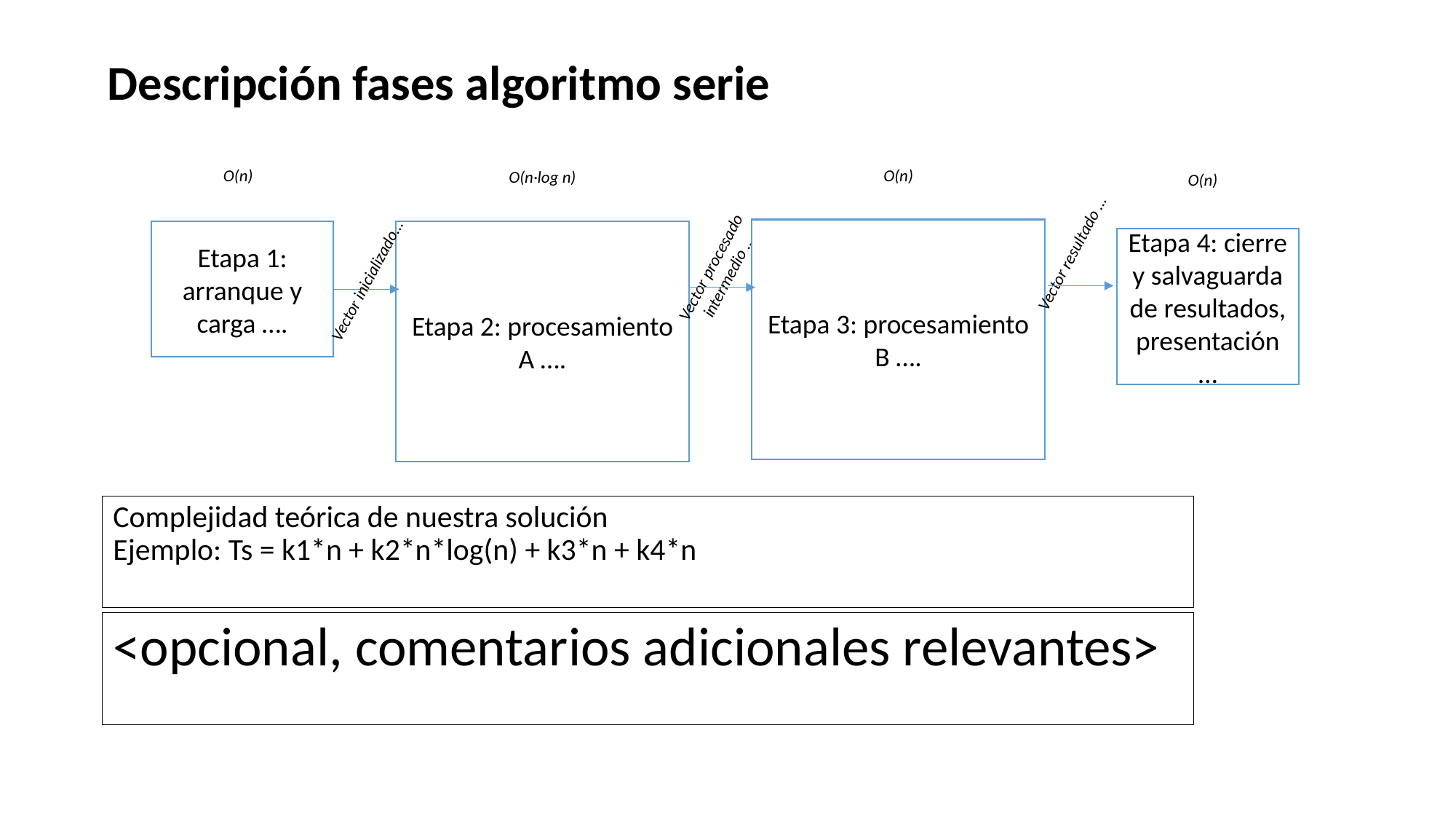

Descripción fases algoritmo serie
O(n)
O(n)
O(n·log n)
O(n)
Vector resultado …
Etapa 3: procesamiento B ….
Vector procesado intermedio …
Etapa 1: arranque y carga ….
Etapa 2: procesamiento A ….
Etapa 4: cierre y salvaguarda de resultados, presentación …
Vector inicializado…
Complejidad teórica de nuestra solución
Ejemplo: Ts = k1*n + k2*n*log(n) + k3*n + k4*n

<opcional, comentarios adicionales relevantes>